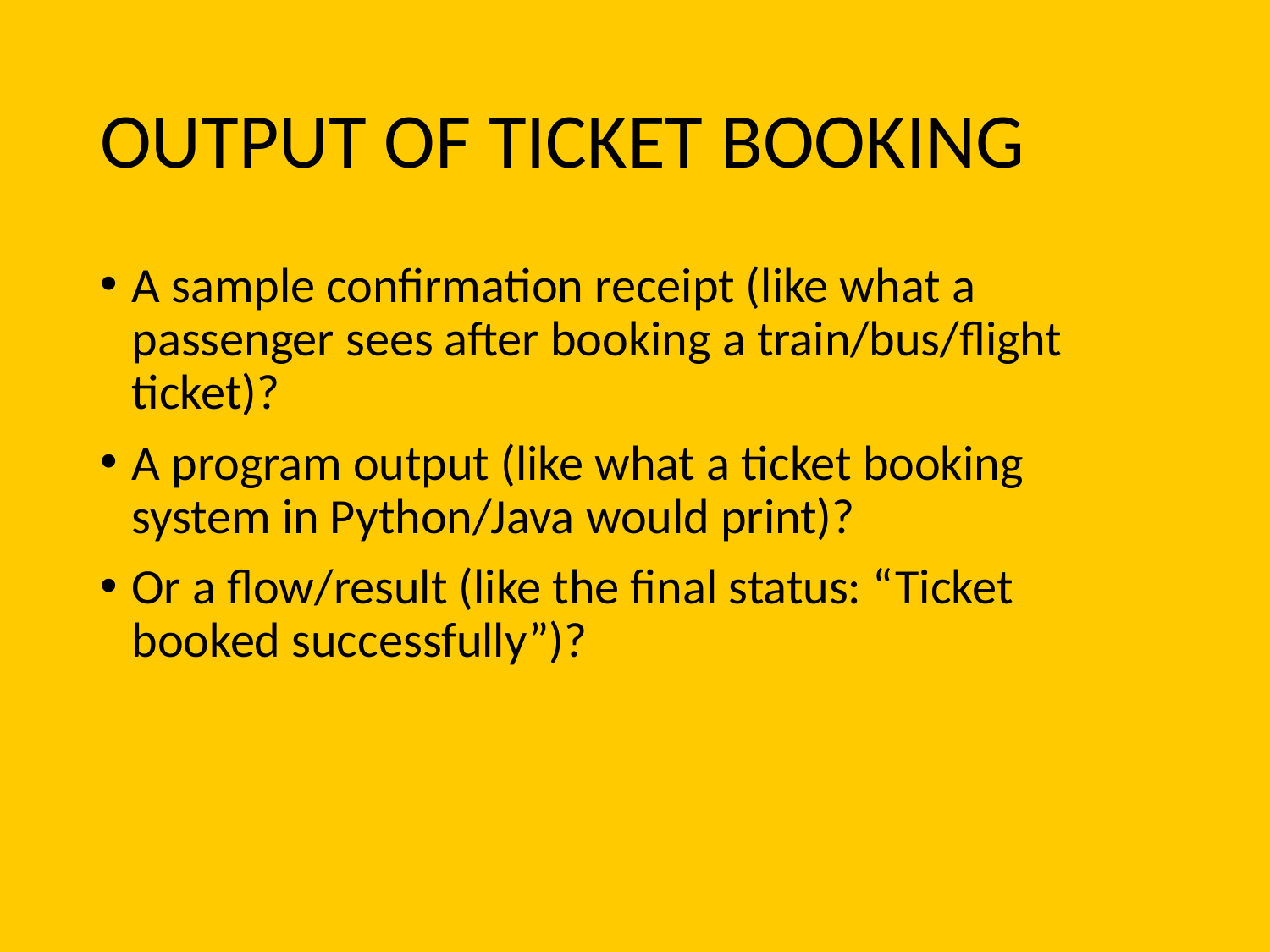

# OUTPUT OF TICKET BOOKING
A sample confirmation receipt (like what a passenger sees after booking a train/bus/flight ticket)?
A program output (like what a ticket booking system in Python/Java would print)?
Or a flow/result (like the final status: “Ticket booked successfully”)?